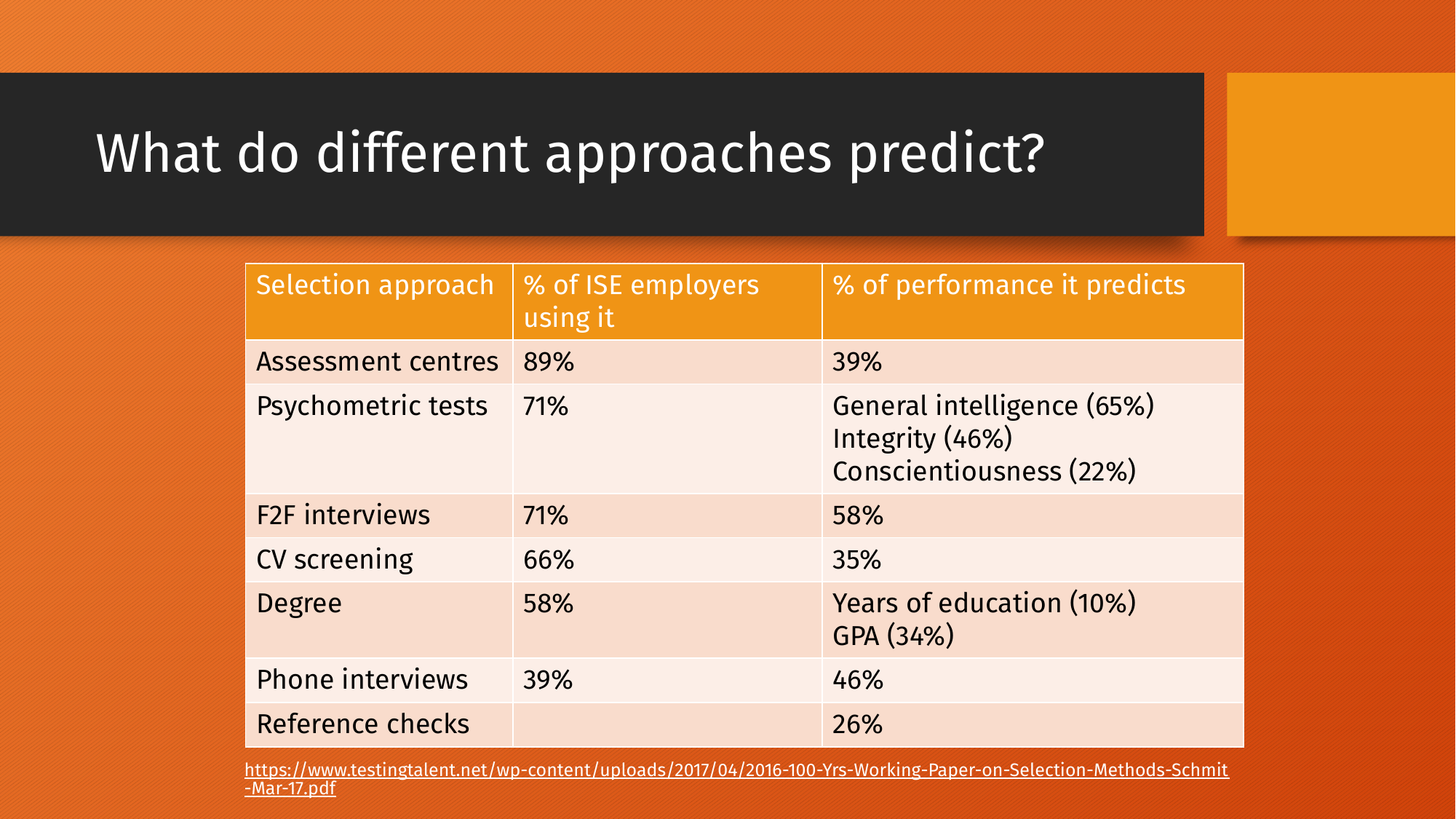

# What do different approaches predict?
| Selection approach | % of ISE employers using it | % of performance it predicts |
| --- | --- | --- |
| Assessment centres | 89% | 39% |
| Psychometric tests | 71% | General intelligence (65%) Integrity (46%) Conscientiousness (22%) |
| F2F interviews | 71% | 58% |
| CV screening | 66% | 35% |
| Degree | 58% | Years of education (10%) GPA (34%) |
| Phone interviews | 39% | 46% |
| Reference checks |  | 26% |
https://www.testingtalent.net/wp-content/uploads/2017/04/2016-100-Yrs-Working-Paper-on-Selection-Methods-Schmit-Mar-17.pdf